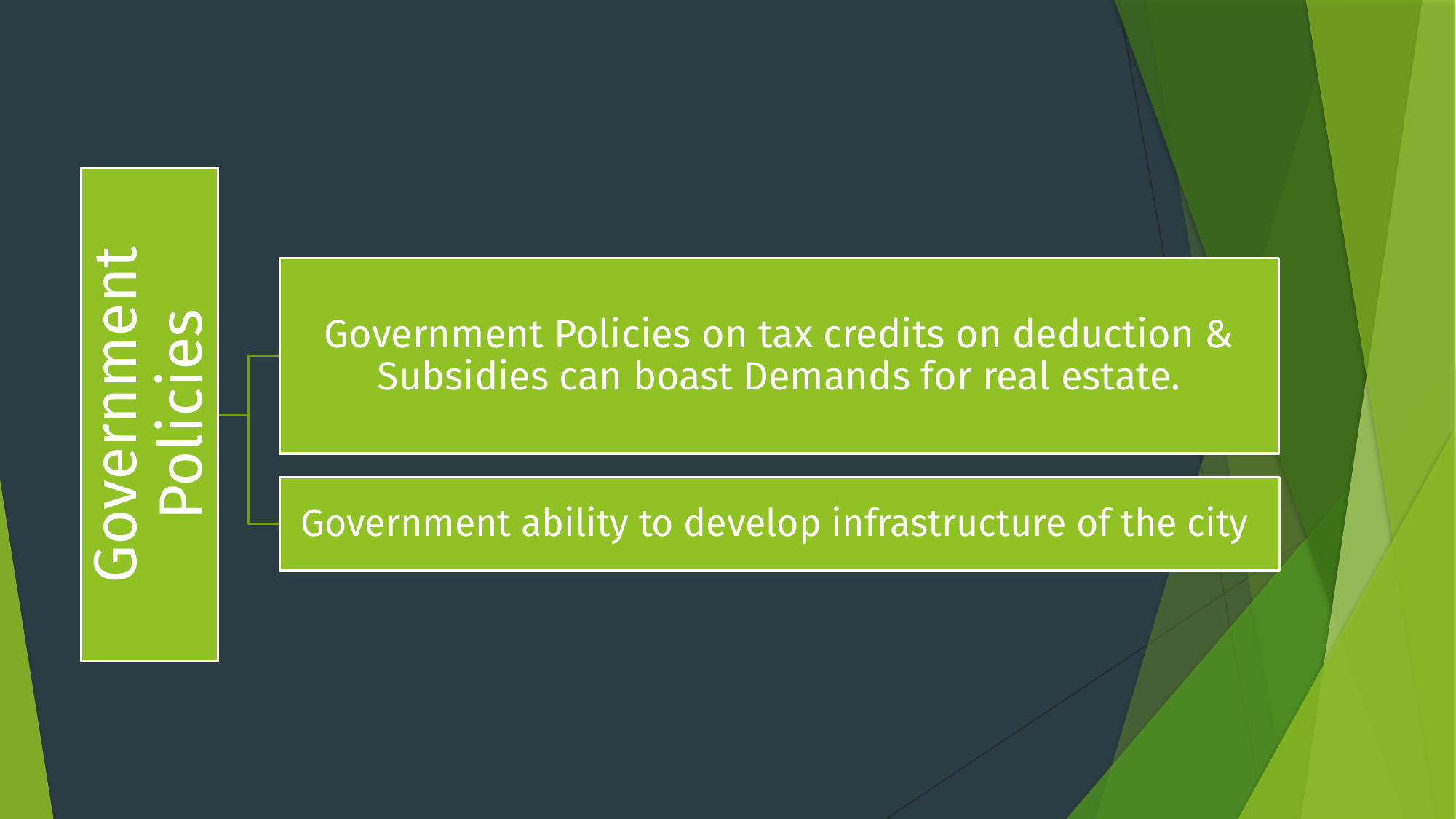

Government Policies
Government Policies on tax credits on deduction & Subsidies can boast Demands for real estate.
Government ability to develop infrastructure of the city